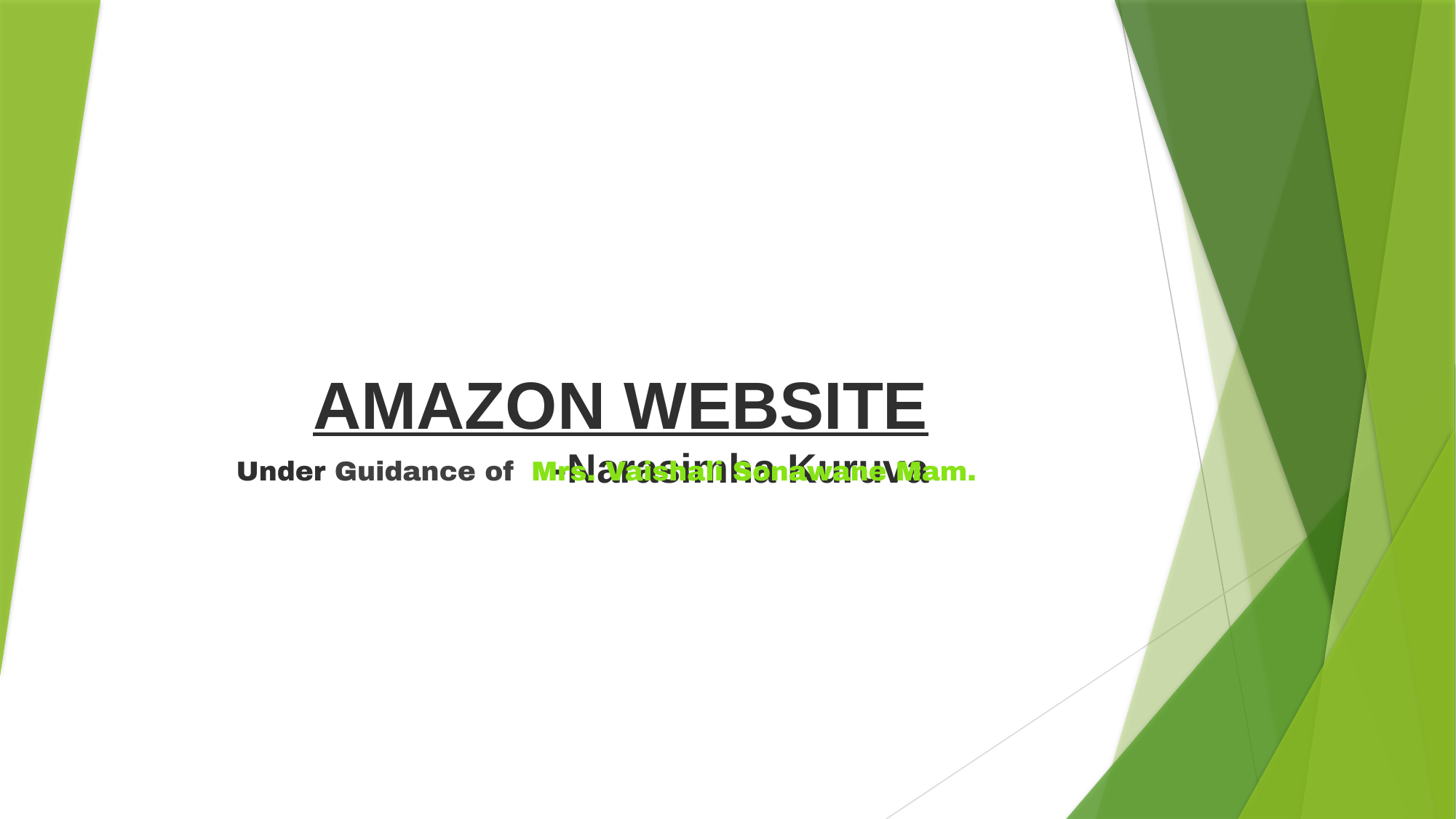

# AMAZON WEBSITE -Narasimha Kuruva
Under Guidance of  Mrs. Vaishali Sonawane Mam.